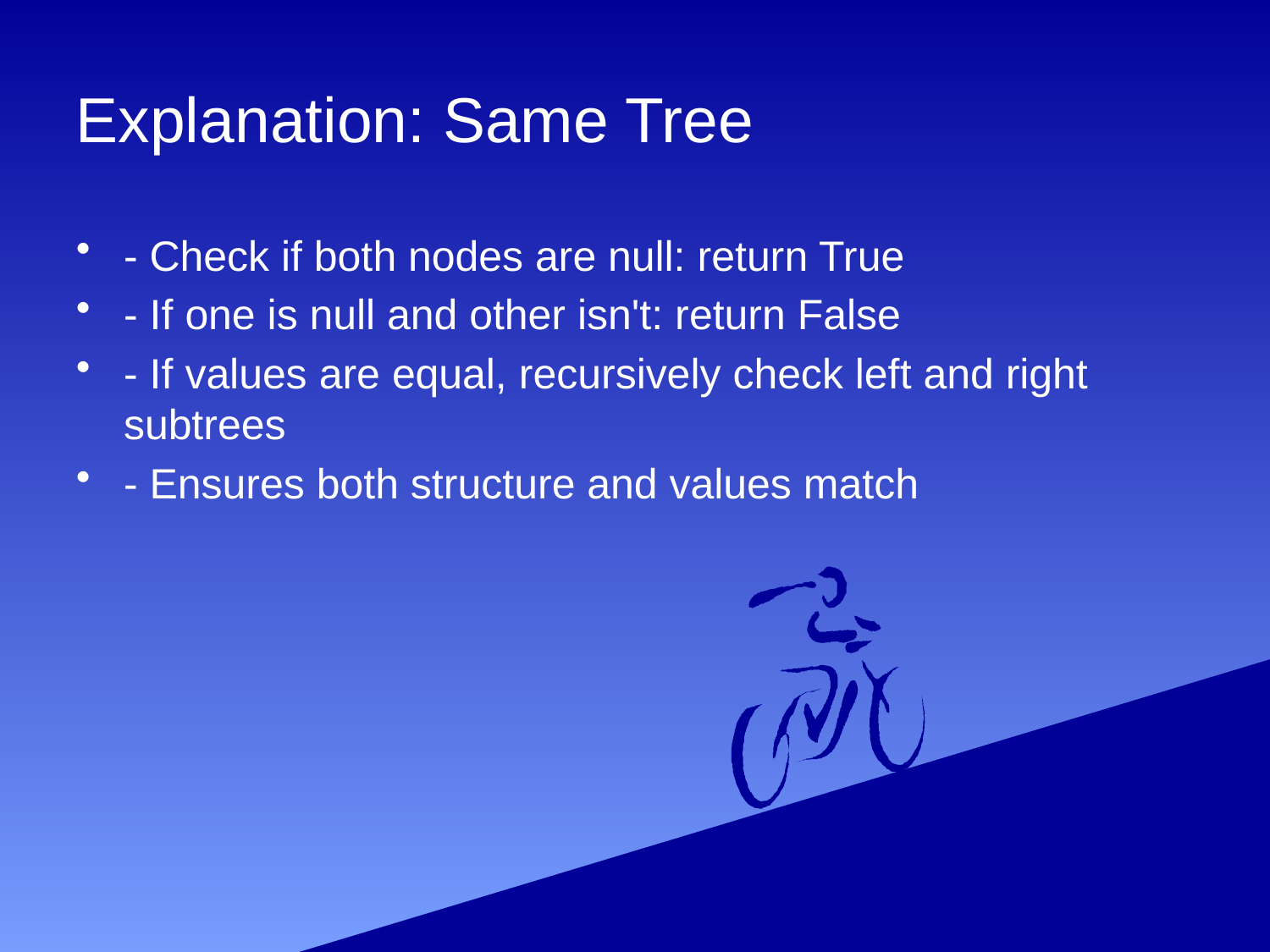

# Explanation: Same Tree
- Check if both nodes are null: return True
- If one is null and other isn't: return False
- If values are equal, recursively check left and right subtrees
- Ensures both structure and values match